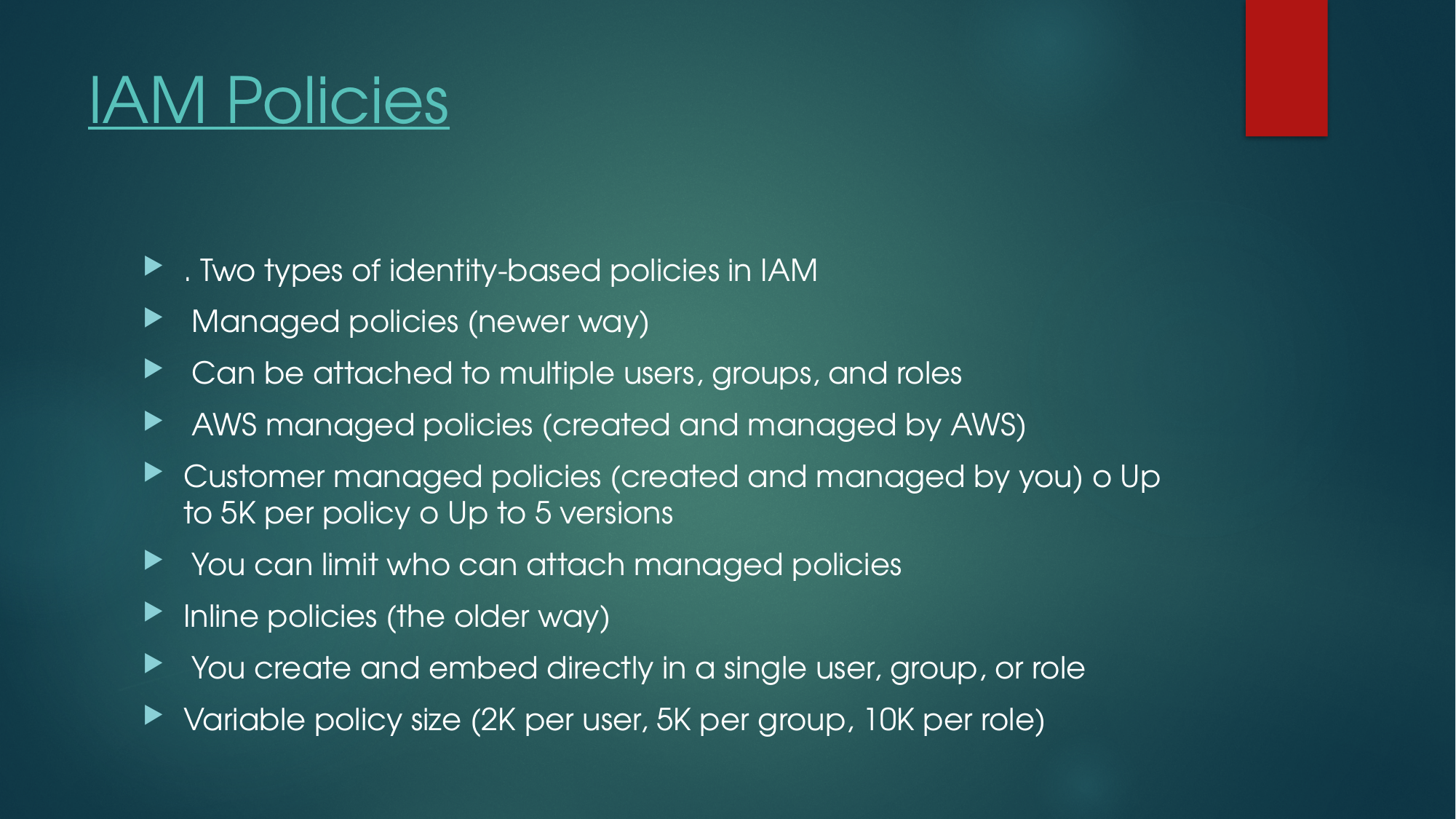

# IAM Policies
. Two types of identity-based policies in IAM
 Managed policies (newer way)
 Can be attached to multiple users, groups, and roles
 AWS managed policies (created and managed by AWS)
Customer managed policies (created and managed by you) o Up to 5K per policy o Up to 5 versions
 You can limit who can attach managed policies
Inline policies (the older way)
 You create and embed directly in a single user, group, or role
Variable policy size (2K per user, 5K per group, 10K per role)